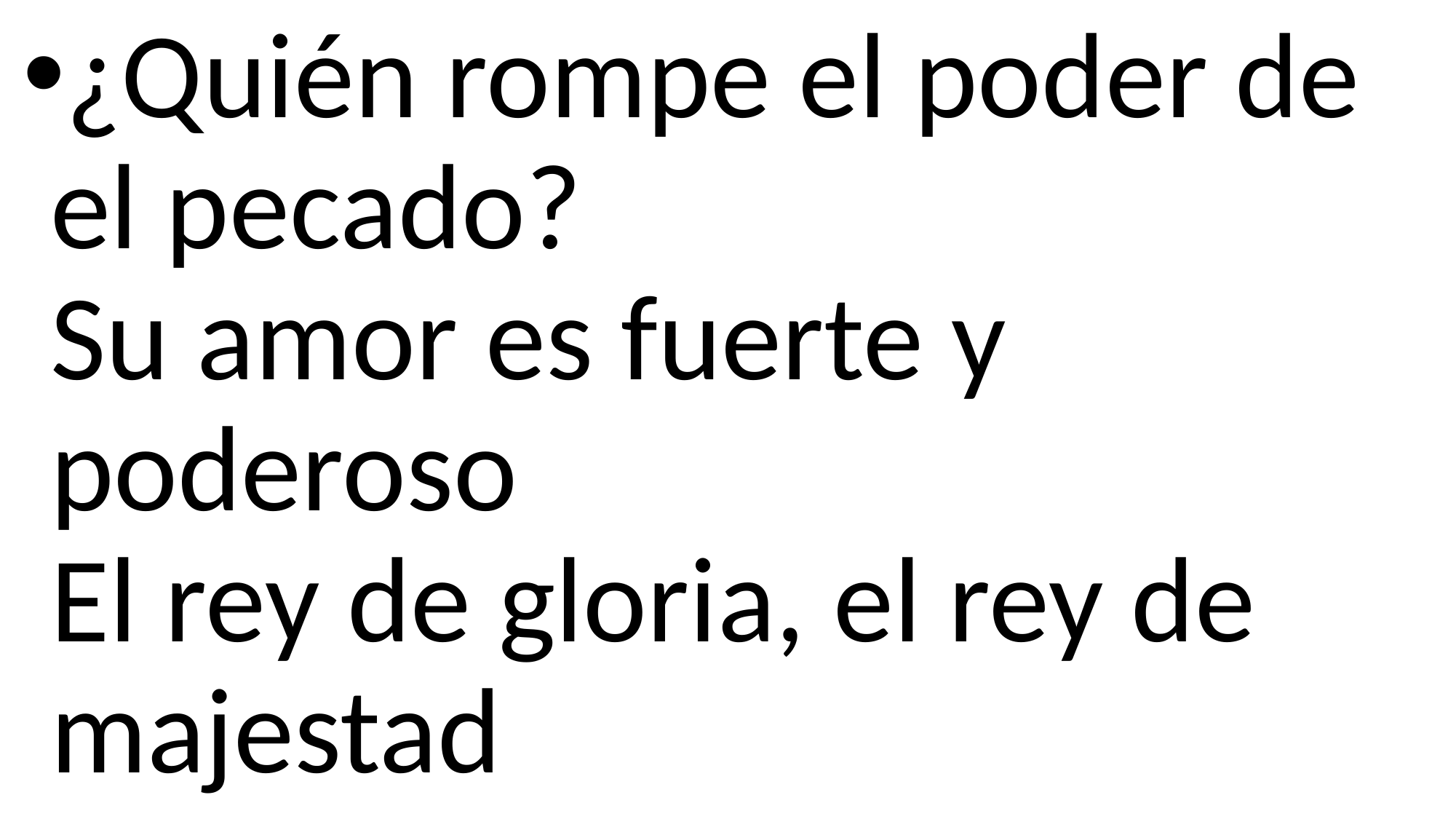

¿Quién rompe el poder de el pecado?
Su amor es fuerte y poderoso
El rey de gloria, el rey de majestad